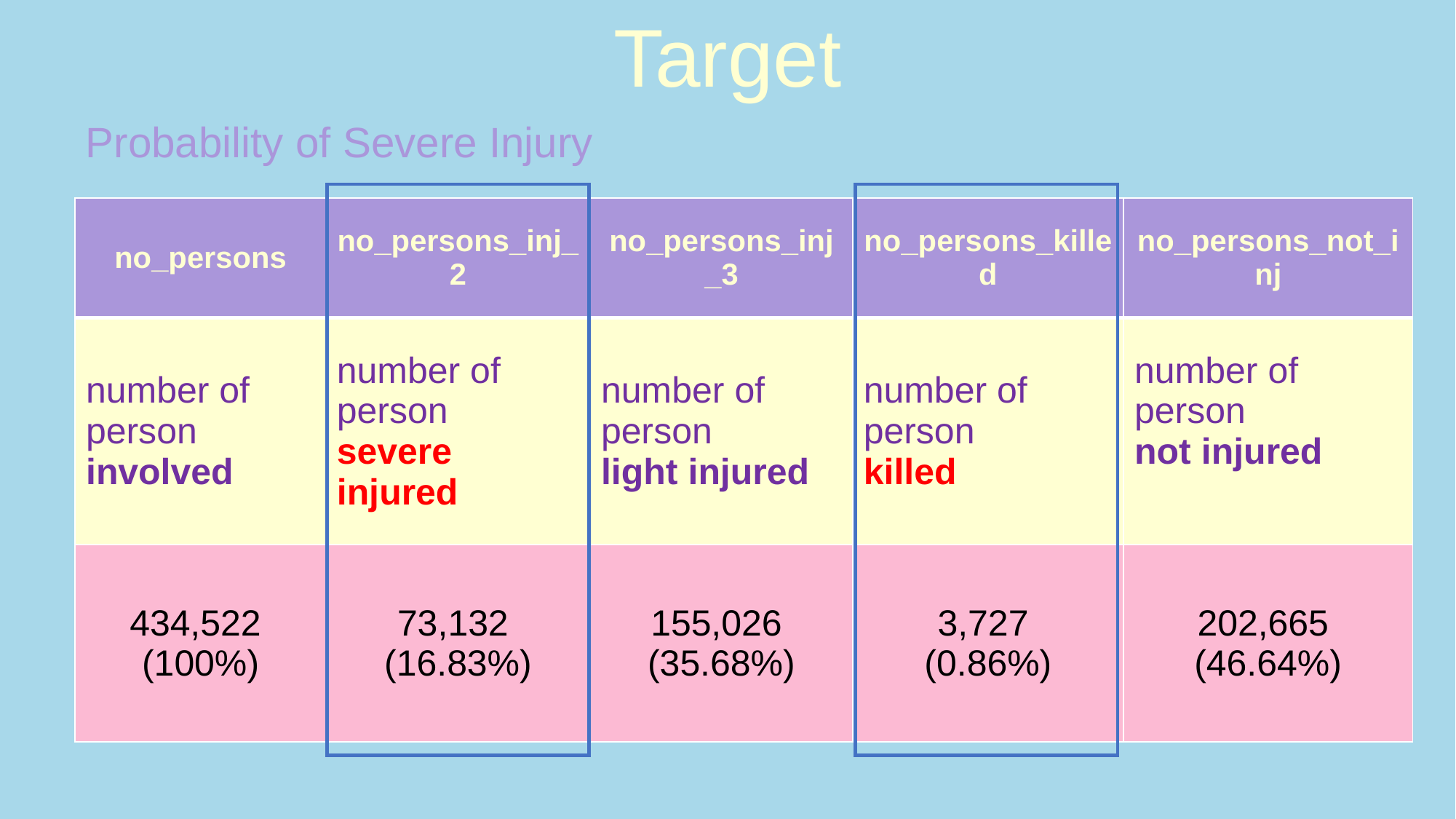

Target
Probability of Severe Injury

| no\_persons | no\_persons\_inj\_2 | no\_persons\_inj\_3 | no\_persons\_killed | no\_persons\_not\_inj |
| --- | --- | --- | --- | --- |
| number of person involved | number of person severe injured | number of person light injured | number of person killed | number of person not injured |
| 434,522 (100%) | 73,132 (16.83%) | 155,026 (35.68%) | 3,727 (0.86%) | 202,665 (46.64%) |